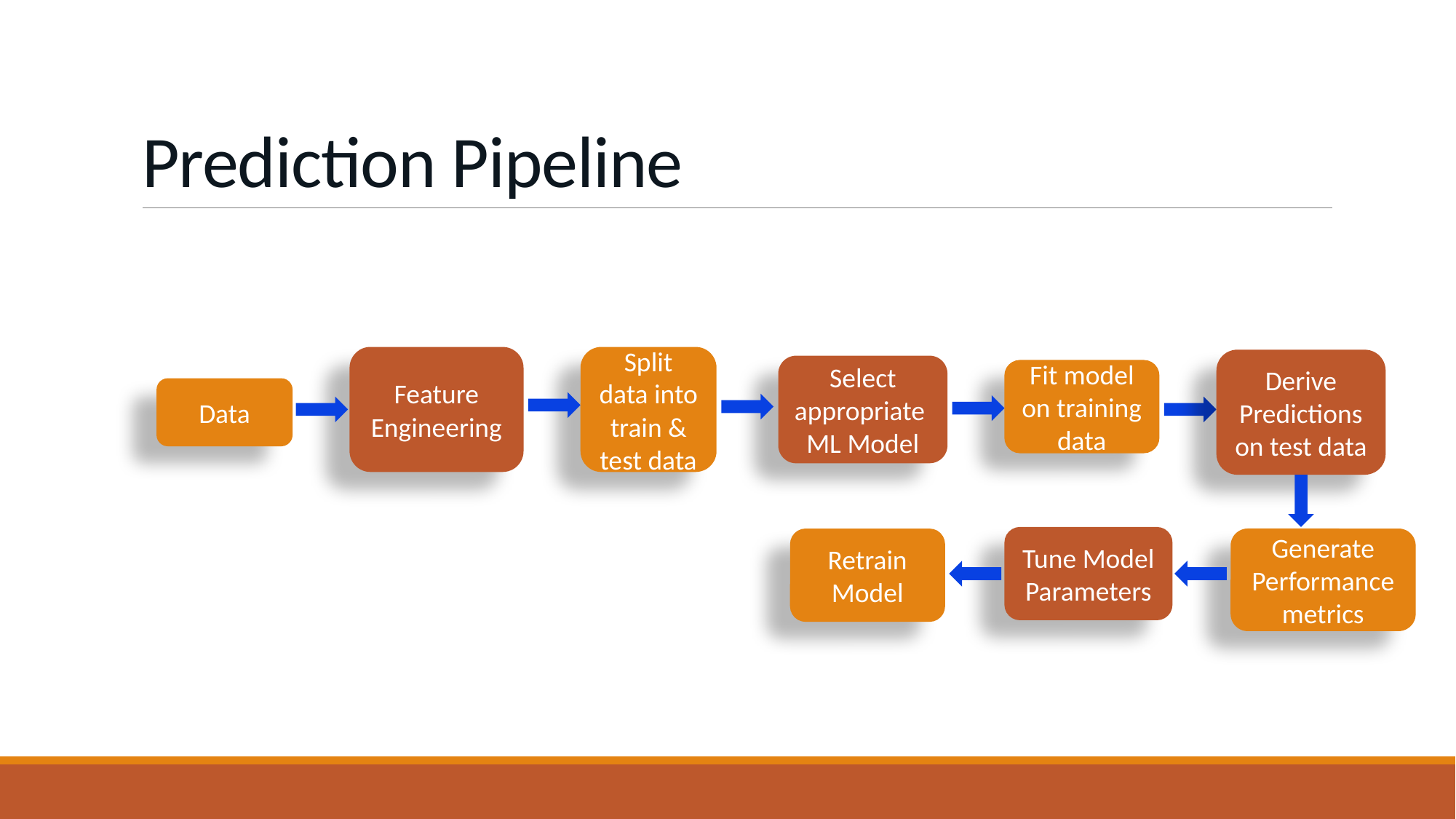

# Prediction Pipeline
Feature Engineering
Split data into train & test data
Derive Predictions on test data
Select appropriate  ML Model
Fit model on training data
Data

Tune Model Parameters
Retrain Model
Generate Performance metrics